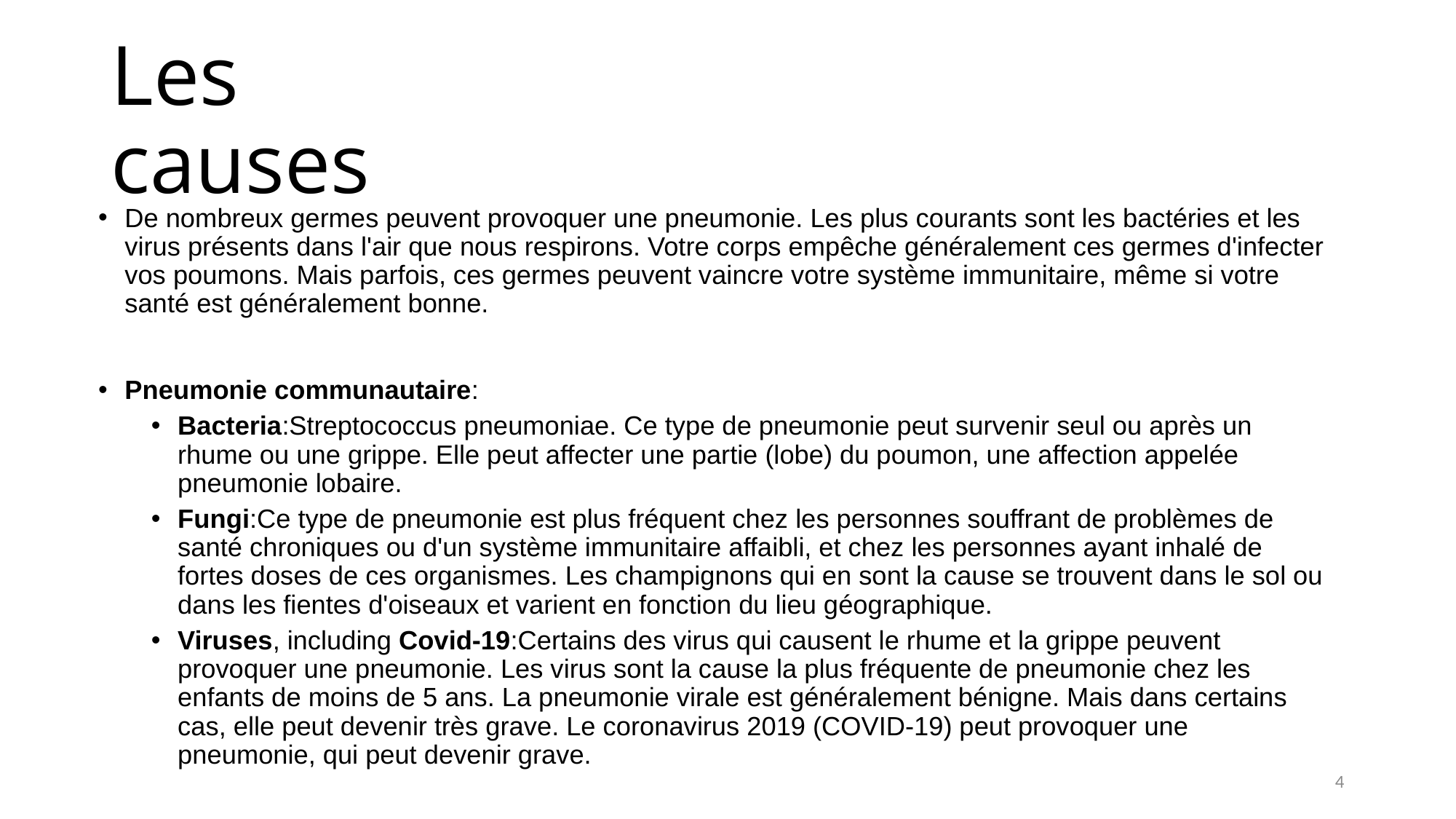

# Les causes
De nombreux germes peuvent provoquer une pneumonie. Les plus courants sont les bactéries et les virus présents dans l'air que nous respirons. Votre corps empêche généralement ces germes d'infecter vos poumons. Mais parfois, ces germes peuvent vaincre votre système immunitaire, même si votre santé est généralement bonne.

Pneumonie communautaire:
Bacteria:Streptococcus pneumoniae. Ce type de pneumonie peut survenir seul ou après un rhume ou une grippe. Elle peut affecter une partie (lobe) du poumon, une affection appelée pneumonie lobaire.
Fungi:Ce type de pneumonie est plus fréquent chez les personnes souffrant de problèmes de santé chroniques ou d'un système immunitaire affaibli, et chez les personnes ayant inhalé de fortes doses de ces organismes. Les champignons qui en sont la cause se trouvent dans le sol ou dans les fientes d'oiseaux et varient en fonction du lieu géographique.
Viruses, including Covid-19:Certains des virus qui causent le rhume et la grippe peuvent provoquer une pneumonie. Les virus sont la cause la plus fréquente de pneumonie chez les enfants de moins de 5 ans. La pneumonie virale est généralement bénigne. Mais dans certains cas, elle peut devenir très grave. Le coronavirus 2019 (COVID-19) peut provoquer une pneumonie, qui peut devenir grave.

4